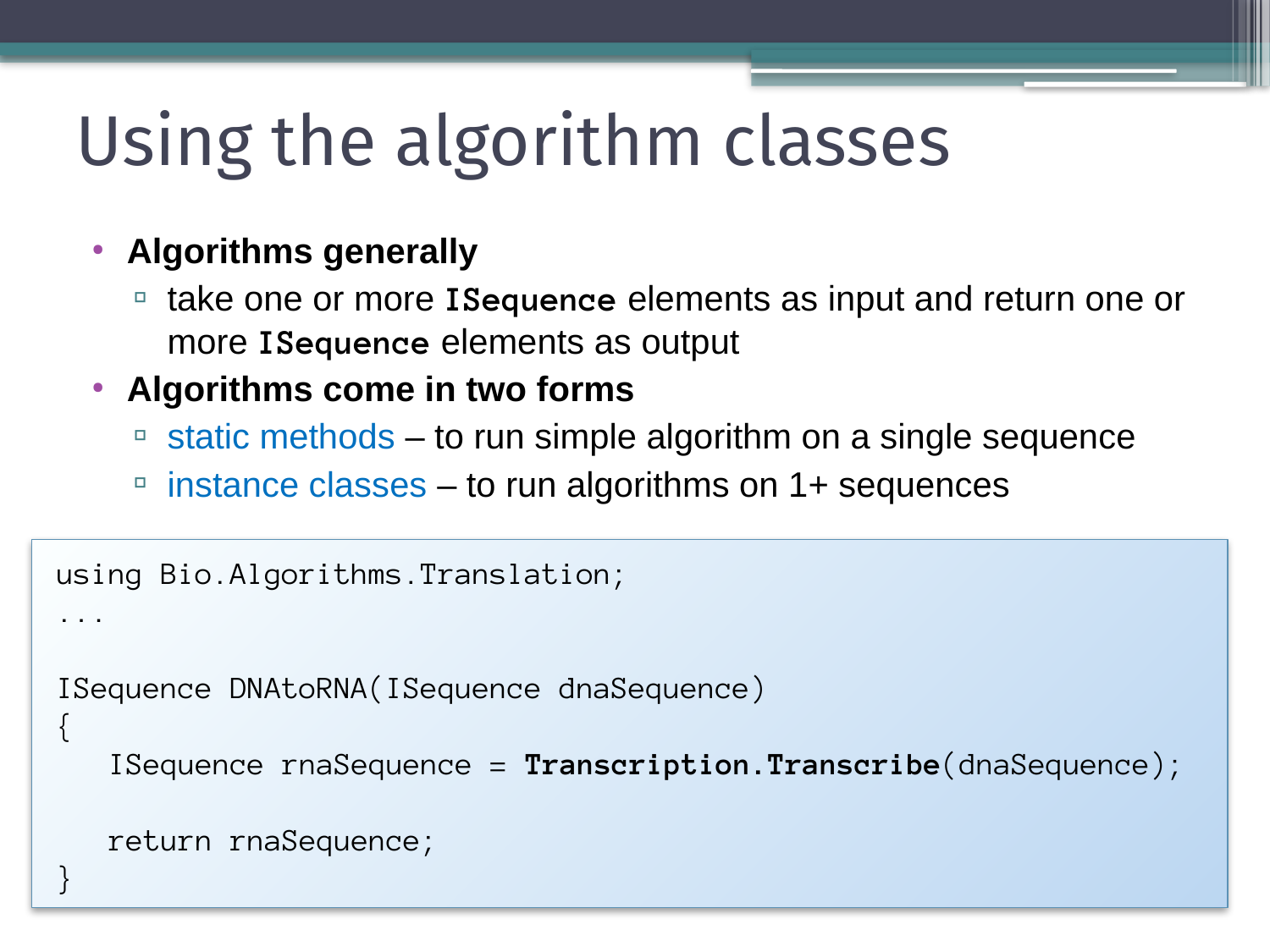

# Using the algorithm classes
Algorithms generally
take one or more ISequence elements as input and return one or more ISequence elements as output
Algorithms come in two forms
static methods – to run simple algorithm on a single sequence
instance classes – to run algorithms on 1+ sequences

using Bio.Algorithms.Translation;
...

ISequence DNAtoRNA(ISequence dnaSequence)
{
   ISequence rnaSequence = Transcription.Transcribe(dnaSequence);

   return rnaSequence;
}